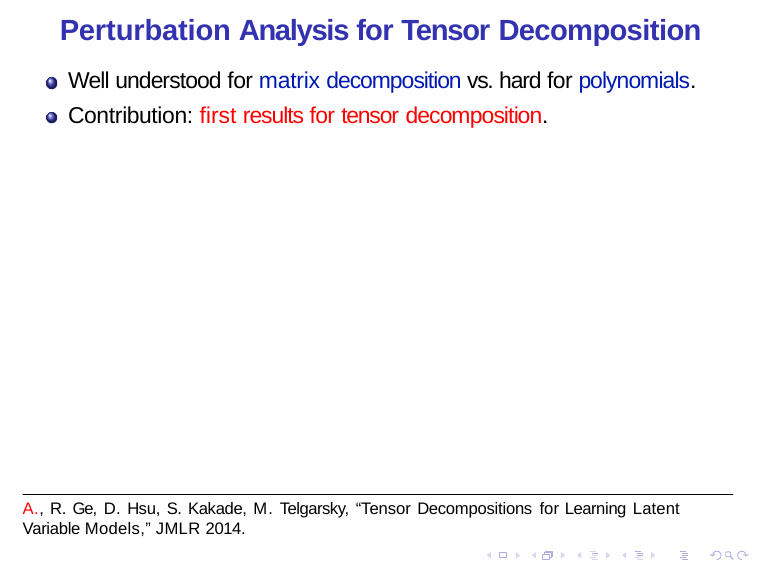

# Perturbation Analysis for Tensor Decomposition
Well understood for matrix decomposition vs. hard for polynomials.  Contribution: ﬁrst results for tensor decomposition.

A., R. Ge, D. Hsu, S. Kakade, M. Telgarsky, “Tensor Decompositions for Learning Latent
Variable Models,” JMLR 2014.